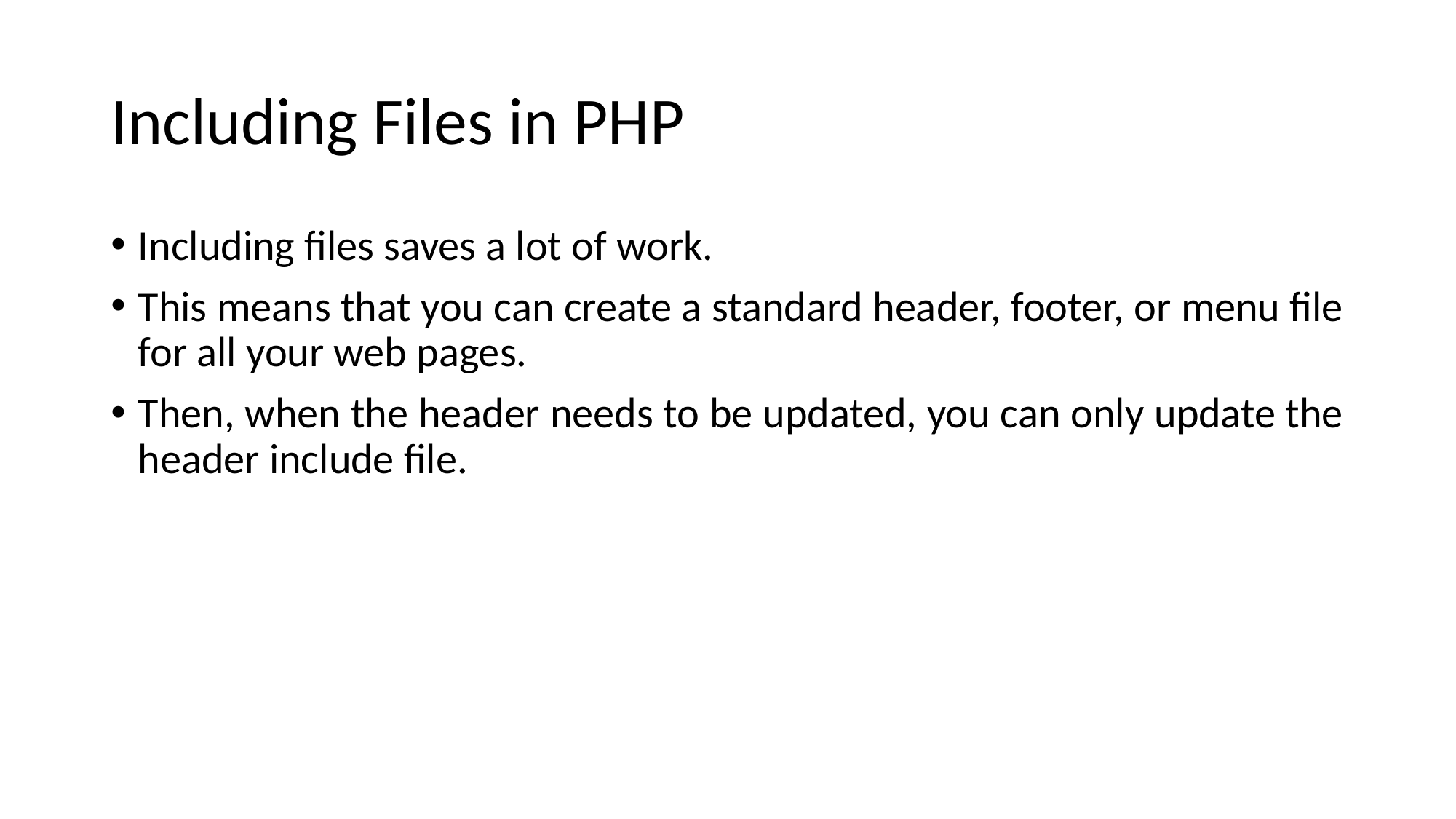

# Including Files in PHP
Including files saves a lot of work.
This means that you can create a standard header, footer, or menu file for all your web pages.
Then, when the header needs to be updated, you can only update the header include file.